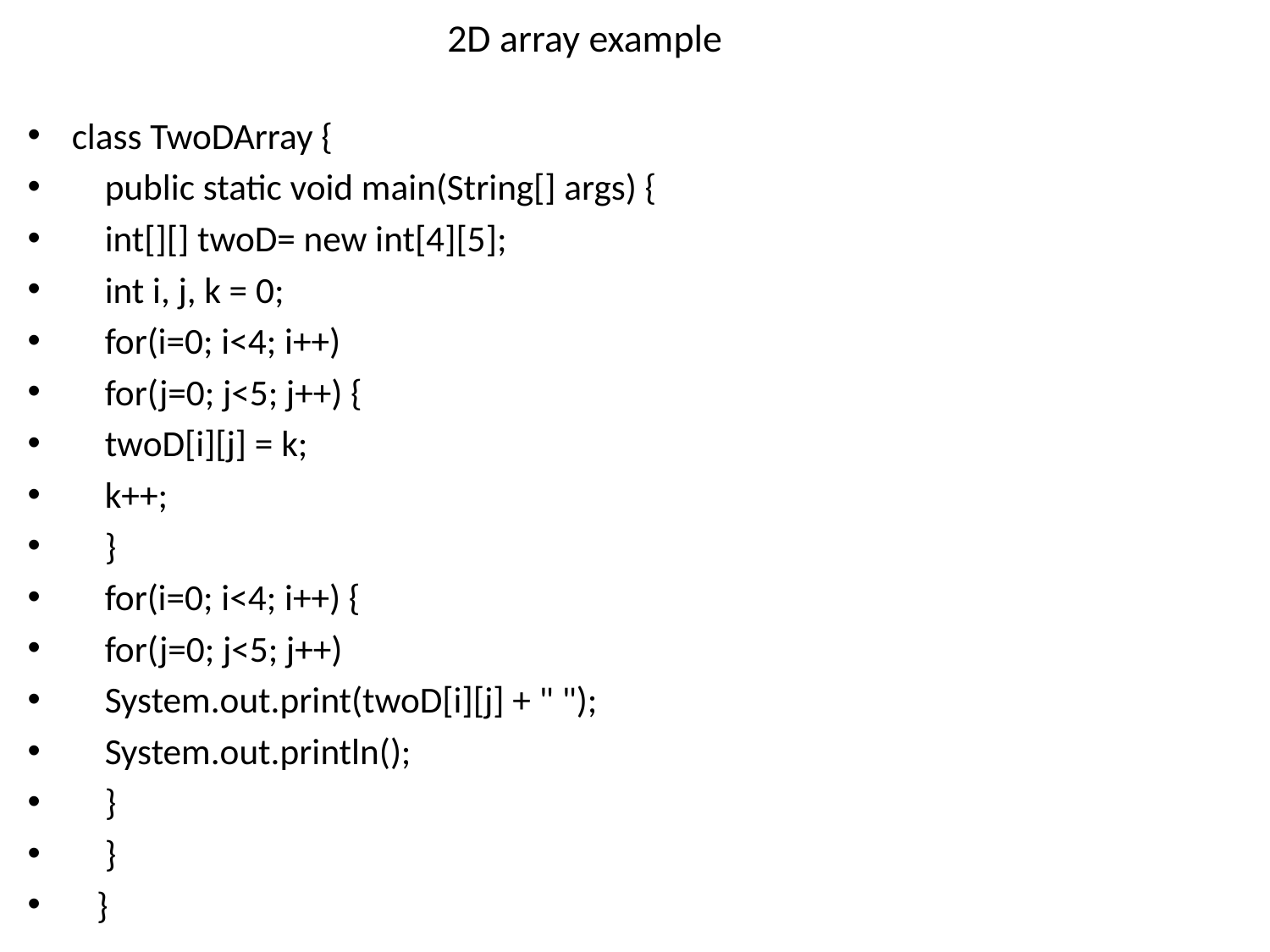

# 2D array example
class TwoDArray {
    public static void main(String[] args) {
    int[][] twoD= new int[4][5];
    int i, j, k = 0;
    for(i=0; i<4; i++)
    for(j=0; j<5; j++) {
    twoD[i][j] = k;
    k++;
    }
    for(i=0; i<4; i++) {
    for(j=0; j<5; j++)
    System.out.print(twoD[i][j] + " ");
    System.out.println();
    }
    }
   }